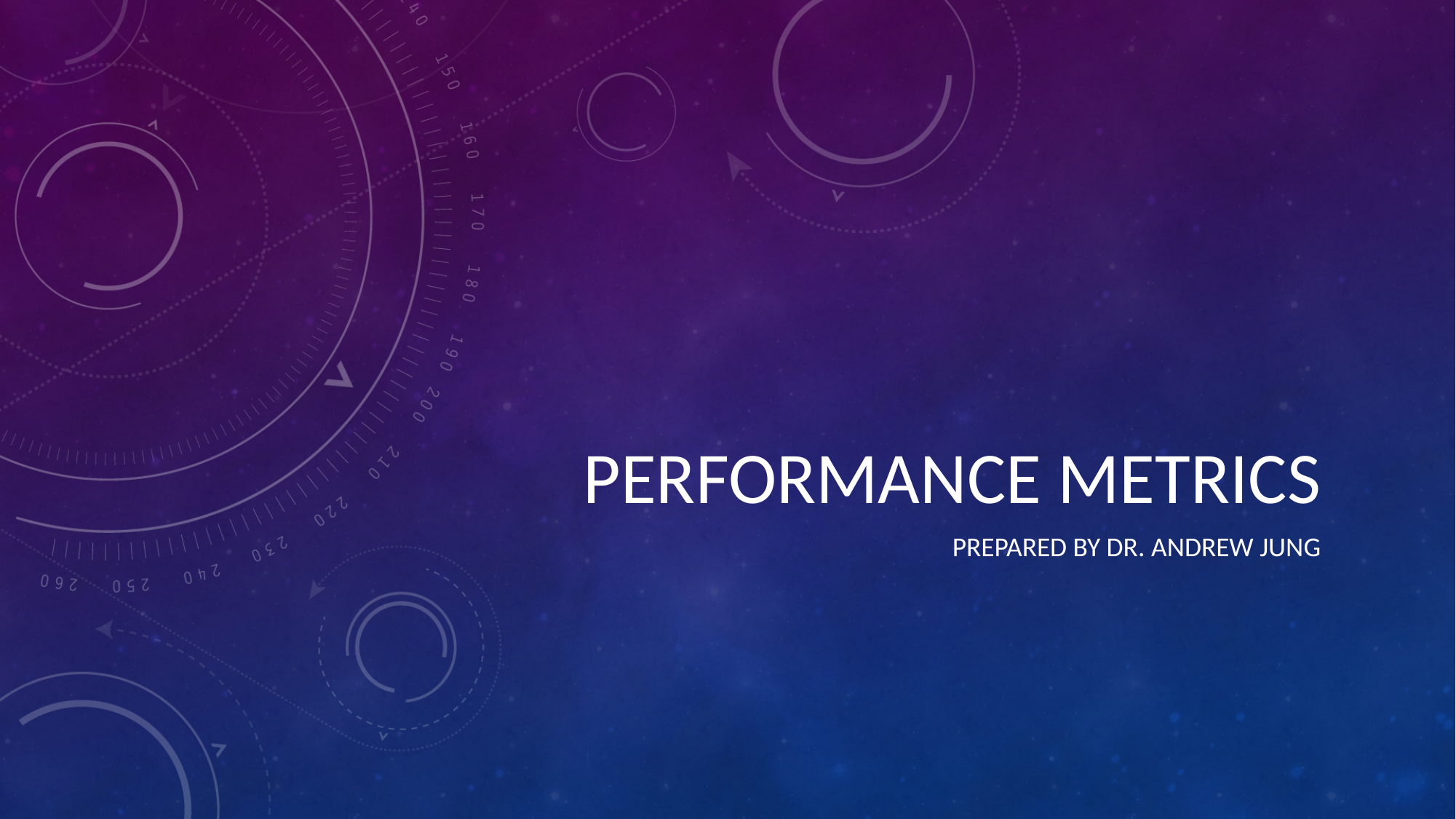

# Performance Metrics
Prepared by Dr. Andrew Jung